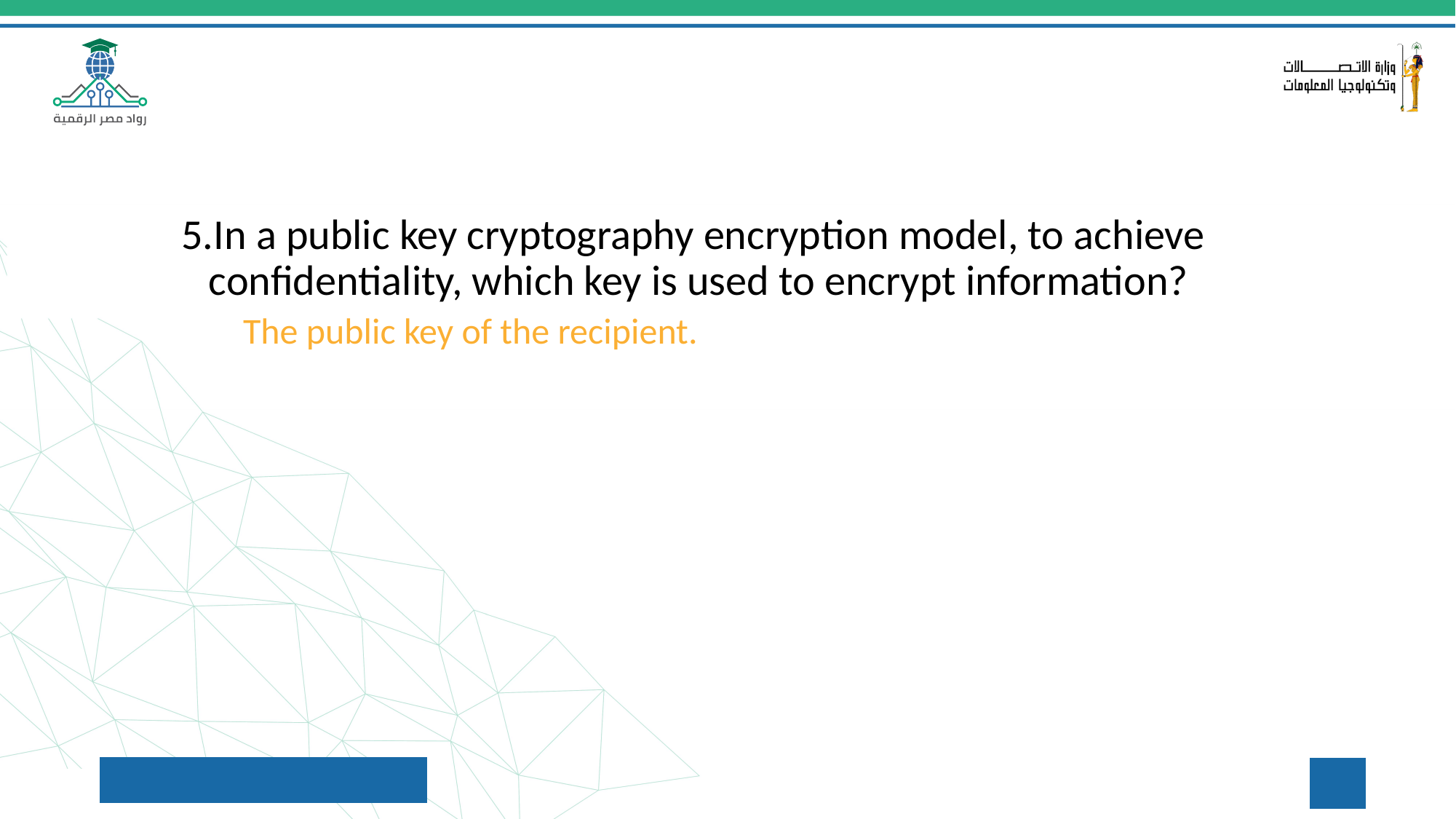

In a public key cryptography encryption model, to achieve confidentiality, which key is used to encrypt information?
The public key of the recipient.